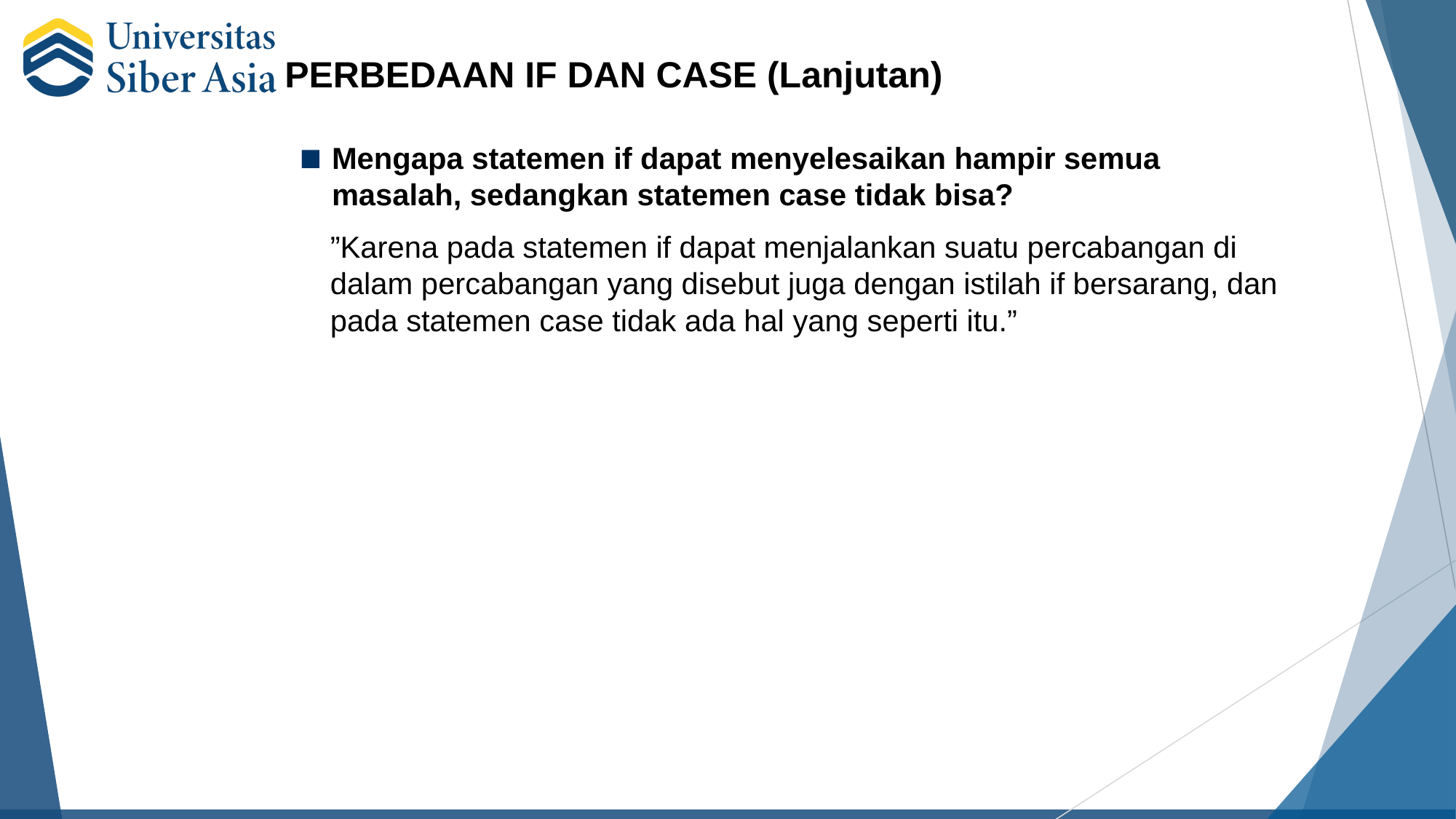

PERBEDAAN IF DAN CASE (Lanjutan)
Mengapa statemen if dapat menyelesaikan hampir semua masalah, sedangkan statemen case tidak bisa?

”Karena pada statemen if dapat menjalankan suatu percabangan di dalam percabangan yang disebut juga dengan istilah if bersarang, dan pada statemen case tidak ada hal yang seperti itu.”